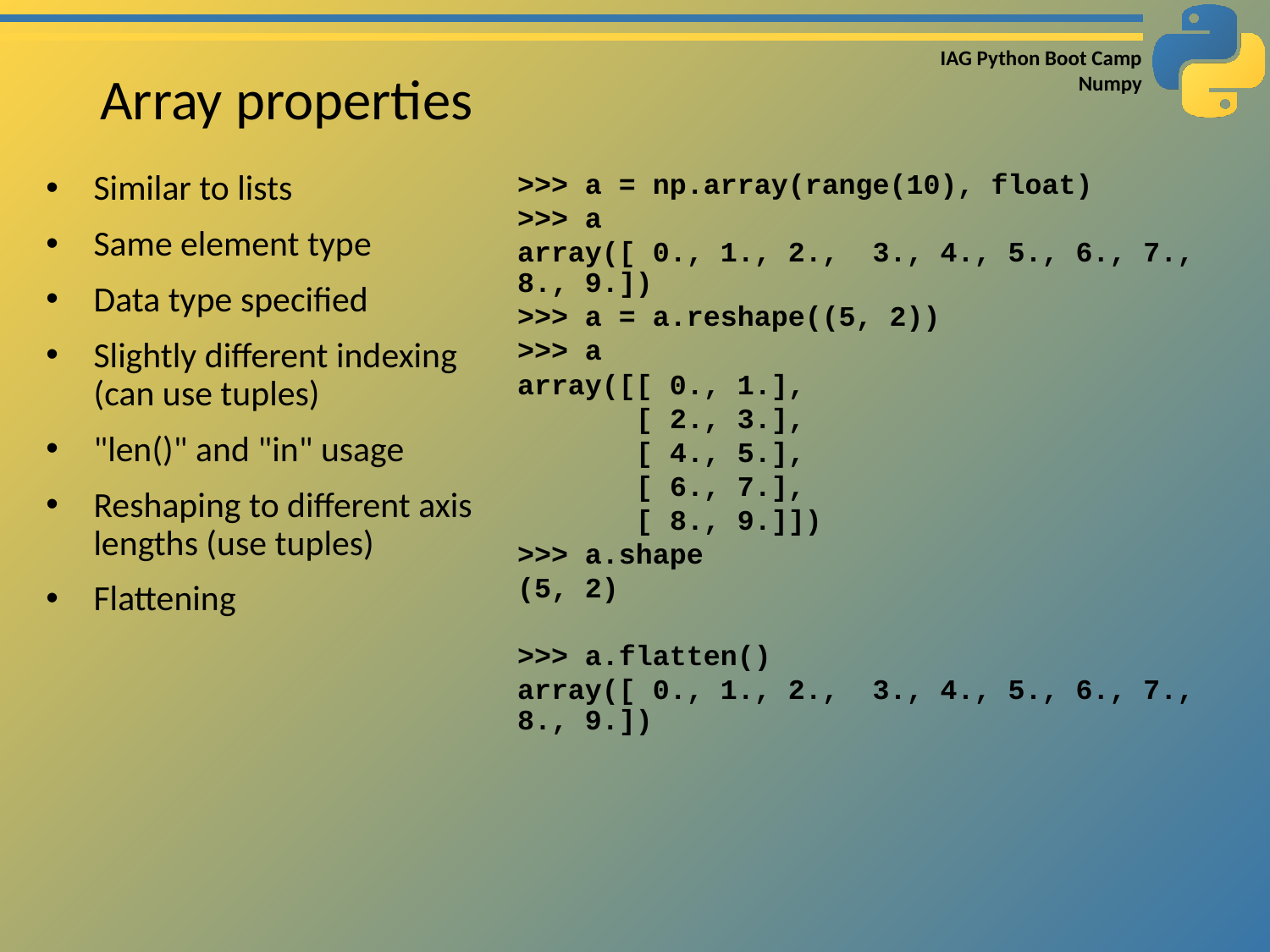

# Array properties
Similar to lists
Same element type
Data type specified
Slightly different indexing (can use tuples)
"len()" and "in" usage
Reshaping to different axis lengths (use tuples)
Flattening

>>> a = np.array(range(10), float)
>>> a
array([ 0., 1., 2.,  3., 4., 5., 6., 7., 8., 9.])
>>> a = a.reshape((5, 2))
>>> a
array([[ 0., 1.],
       [ 2., 3.],
       [ 4., 5.],
       [ 6., 7.],
       [ 8., 9.]])
>>> a.shape
(5, 2)

>>> a.flatten()
array([ 0., 1., 2.,  3., 4., 5., 6., 7., 8., 9.])